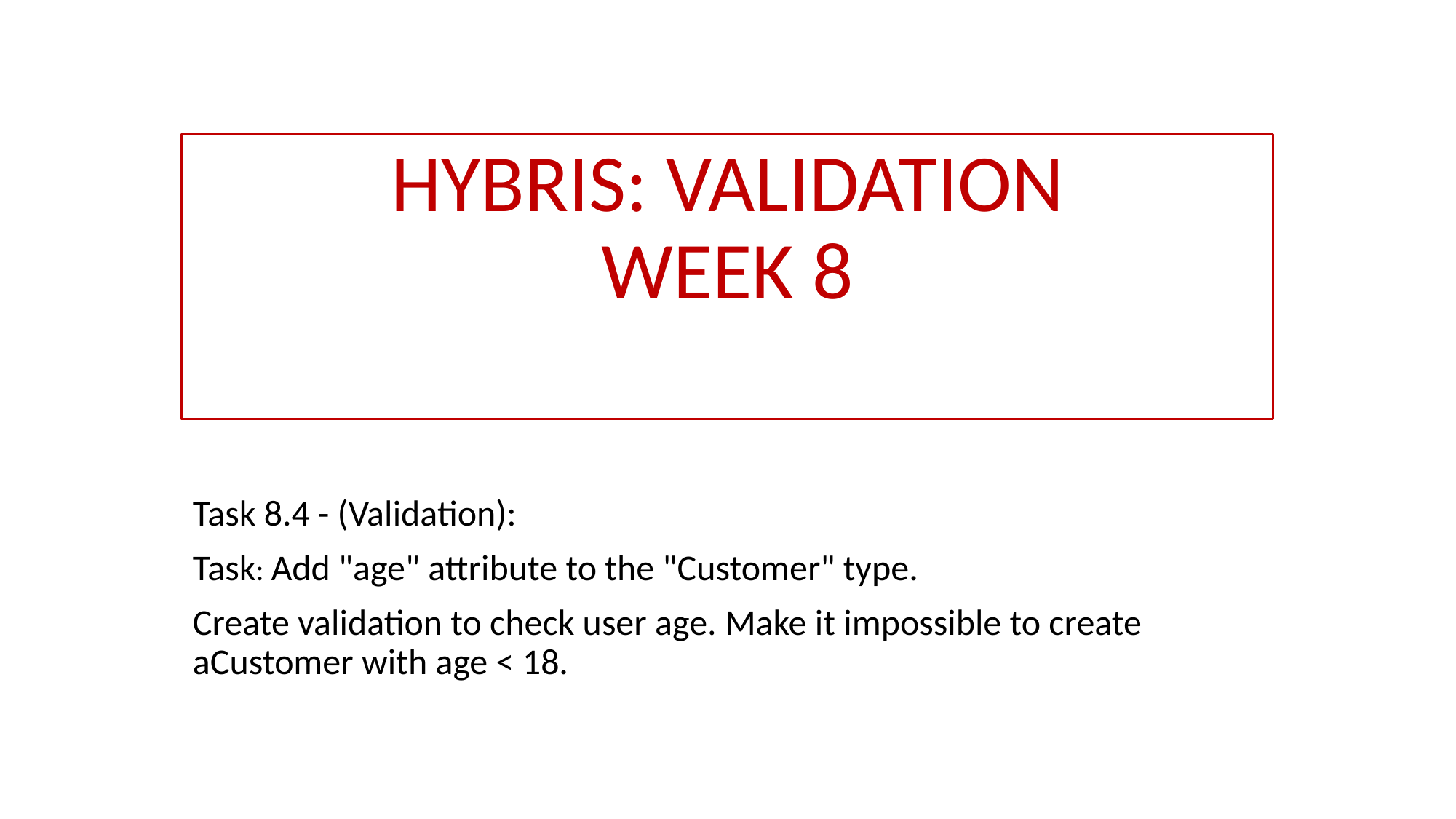

# HYBRIS: Validation week 8

Task 8.4 - (Validation):
Task: Add "age" attribute to the "Customer" type.
Create validation to check user age. Make it impossible to create aCustomer with age < 18.